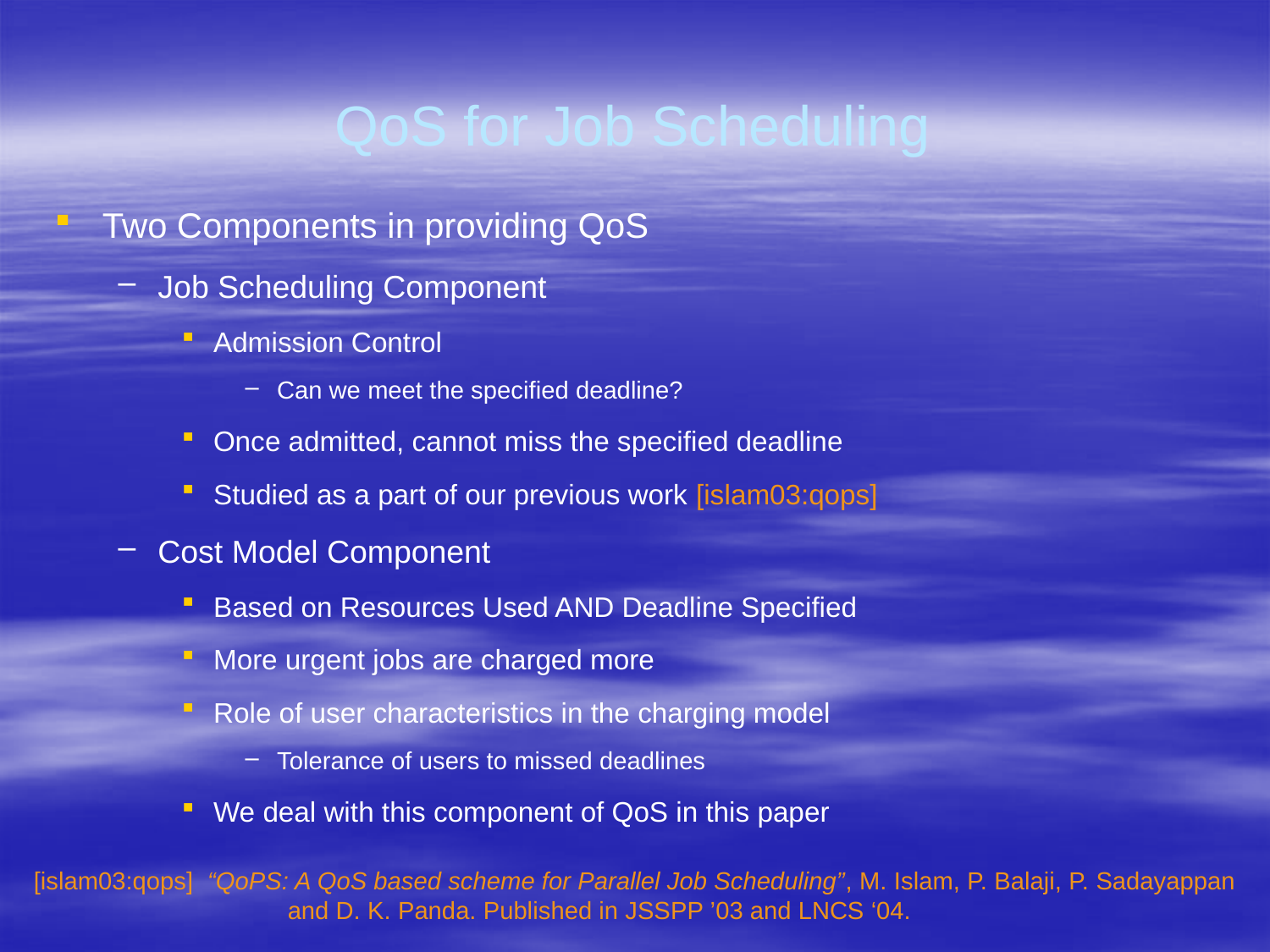

# QoS for Job Scheduling
Two Components in providing QoS
Job Scheduling Component
Admission Control
Can we meet the specified deadline?
Once admitted, cannot miss the specified deadline
Studied as a part of our previous work [islam03:qops]
Cost Model Component
Based on Resources Used AND Deadline Specified
More urgent jobs are charged more
Role of user characteristics in the charging model
Tolerance of users to missed deadlines
We deal with this component of QoS in this paper
[islam03:qops]  “QoPS: A QoS based scheme for Parallel Job Scheduling”, M. Islam, P. Balaji, P. Sadayappan 		and D. K. Panda. Published in JSSPP ’03 and LNCS ‘04.